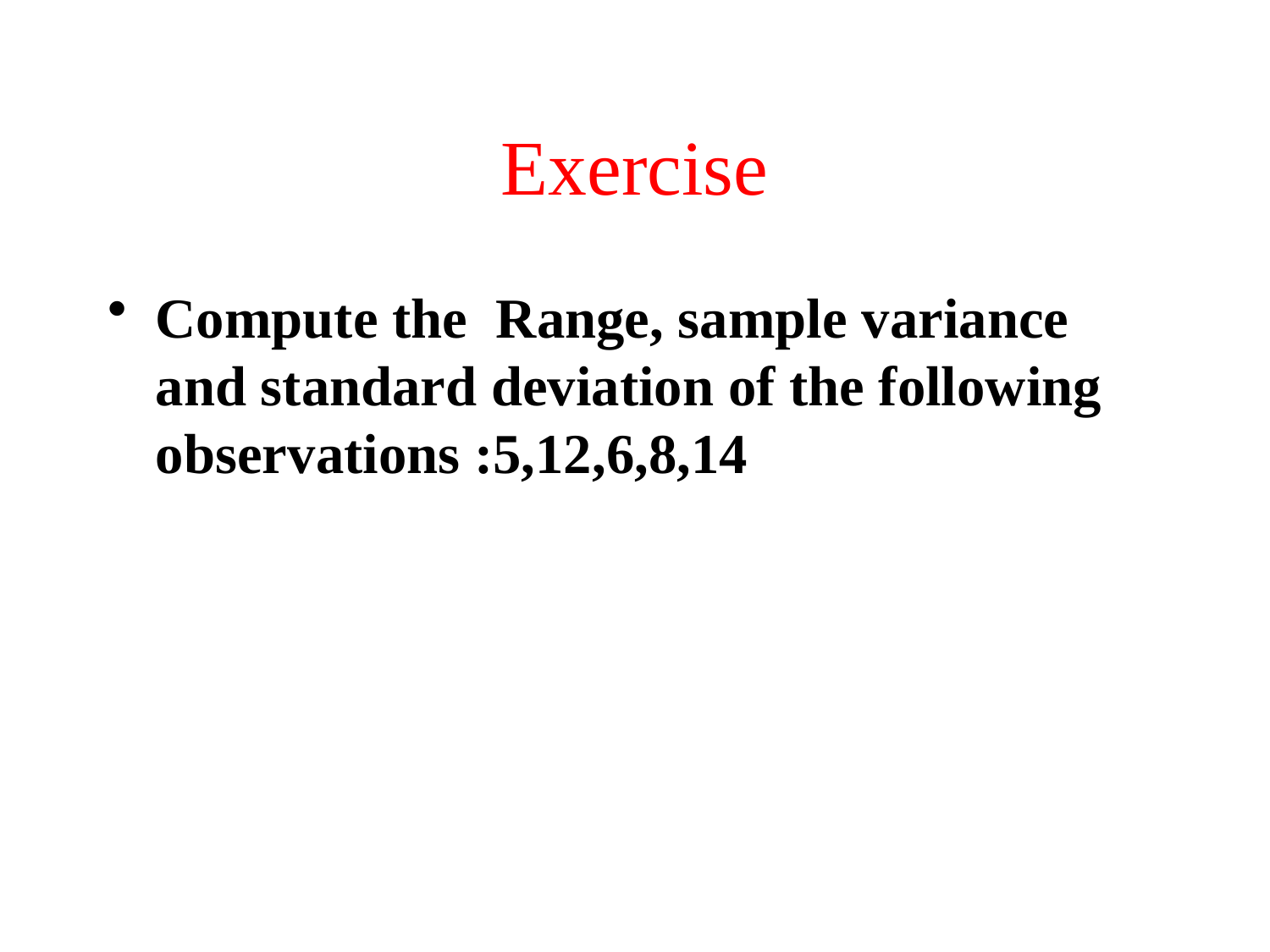

# Exercise
Compute the  Range, sample variance and standard deviation of the following observations :5,12,6,8,14